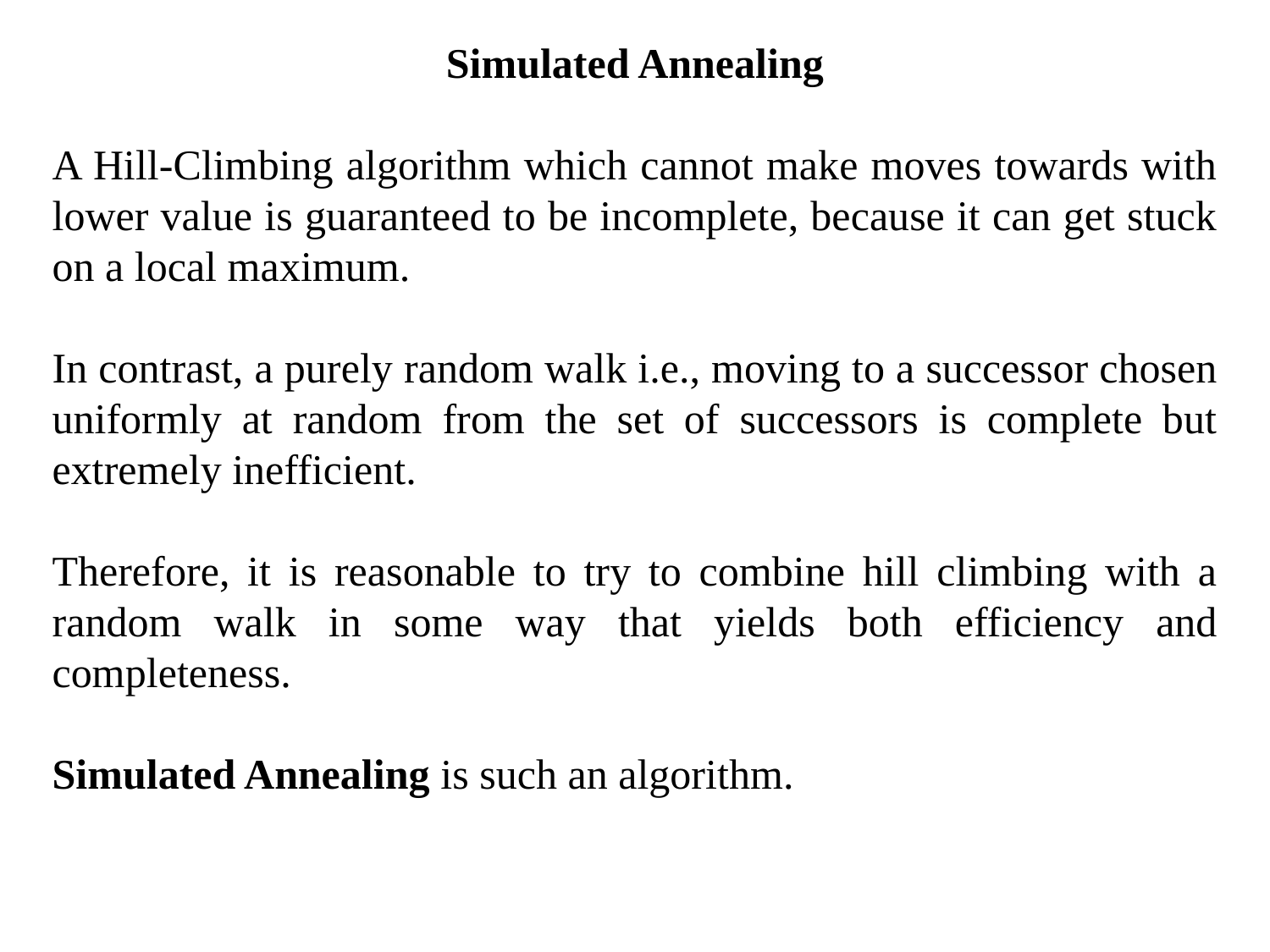

Simulated Annealing

A Hill-Climbing algorithm which cannot make moves towards with lower value is guaranteed to be incomplete, because it can get stuck on a local maximum.

In contrast, a purely random walk i.e., moving to a successor chosen uniformly at random from the set of successors is complete but extremely inefficient.

Therefore, it is reasonable to try to combine hill climbing with a random walk in some way that yields both efficiency and completeness.

Simulated Annealing is such an algorithm.